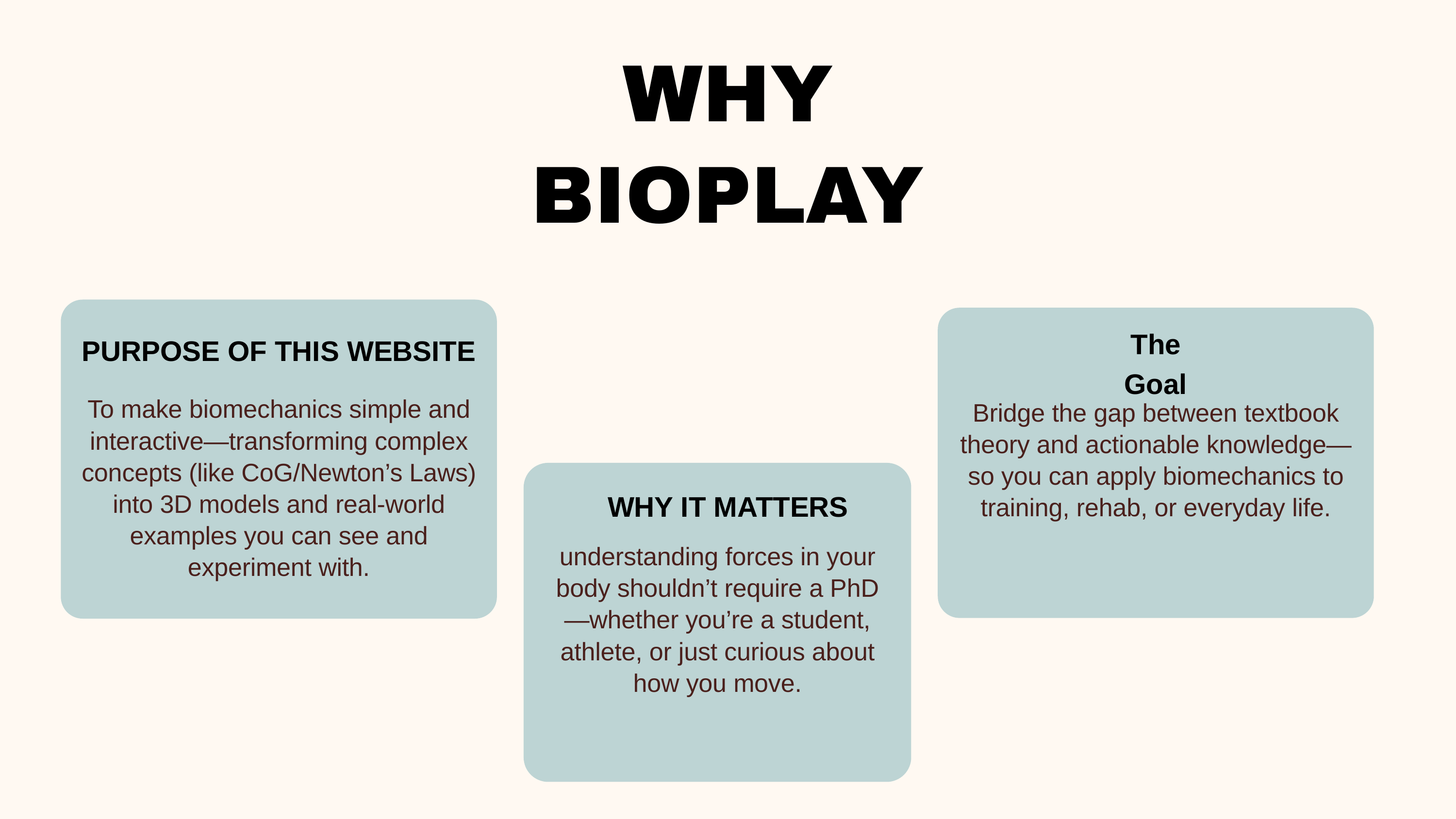

WHY BIOPLAY

To make biomechanics simple and interactive—transforming complex concepts (like CoG/Newton’s Laws) into 3D models and real-world examples you can see and experiment with.

Bridge the gap between textbook theory and actionable knowledge—so you can apply biomechanics to training, rehab, or everyday life.
The Goal
PURPOSE OF THIS WEBSITE

understanding forces in your body shouldn’t require a PhD—whether you’re a student, athlete, or just curious about how you move.

WHY IT MATTERS